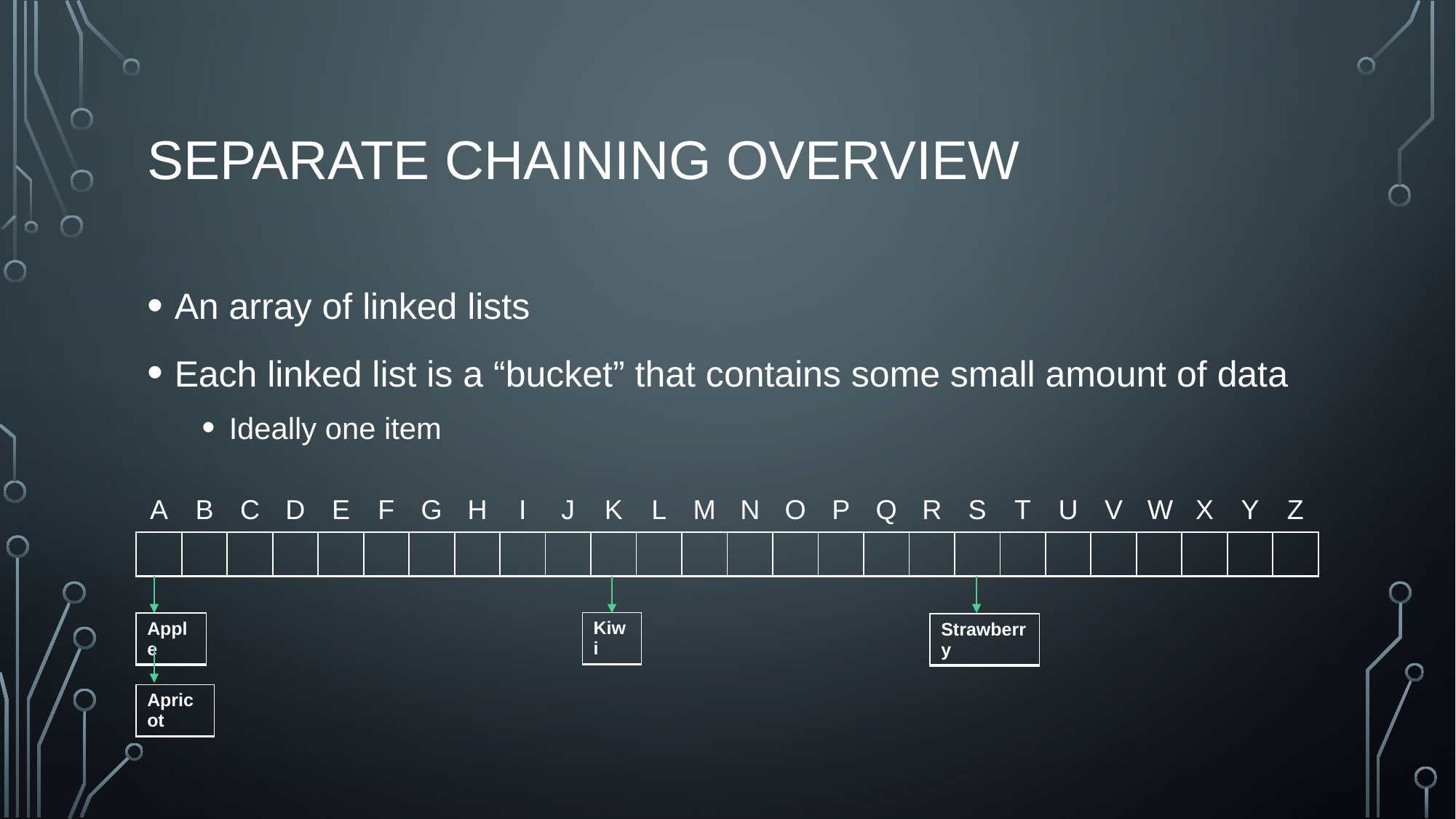

# separate chaining overview
An array of linked lists
Each linked list is a “bucket” that contains some small amount of data
Ideally one item

| A | B | C | D | E | F | G | H | I | J | K | L | M | N | O | P | Q | R | S | T | U | V | W | X | Y | Z |
| --- | --- | --- | --- | --- | --- | --- | --- | --- | --- | --- | --- | --- | --- | --- | --- | --- | --- | --- | --- | --- | --- | --- | --- | --- | --- |
|  |  |  |  |  |  |  |  |  |  |  |  |  |  |  |  |  |  |  |  |  |  |  |  |  |  |
| --- | --- | --- | --- | --- | --- | --- | --- | --- | --- | --- | --- | --- | --- | --- | --- | --- | --- | --- | --- | --- | --- | --- | --- | --- | --- |
| Kiwi |
| --- |
| Apple |
| --- |
| Strawberry |
| --- |
| Apricot |
| --- |